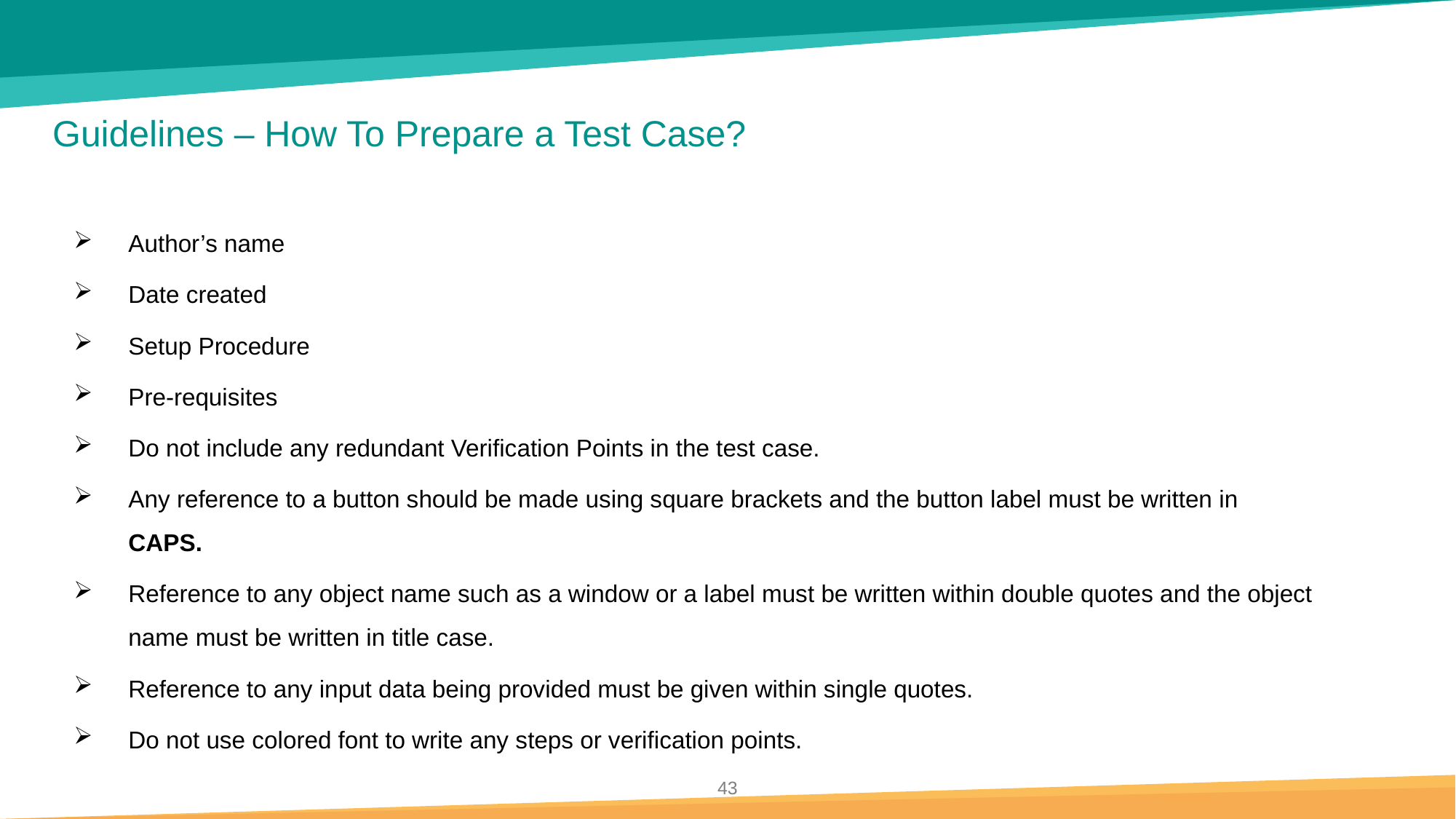

# Guidelines – How To Prepare a Test Case?
Author’s name
Date created
Setup Procedure
Pre-requisites
Do not include any redundant Verification Points in the test case.
Any reference to a button should be made using square brackets and the button label must be written in CAPS.
Reference to any object name such as a window or a label must be written within double quotes and the object name must be written in title case.
Reference to any input data being provided must be given within single quotes.
Do not use colored font to write any steps or verification points.